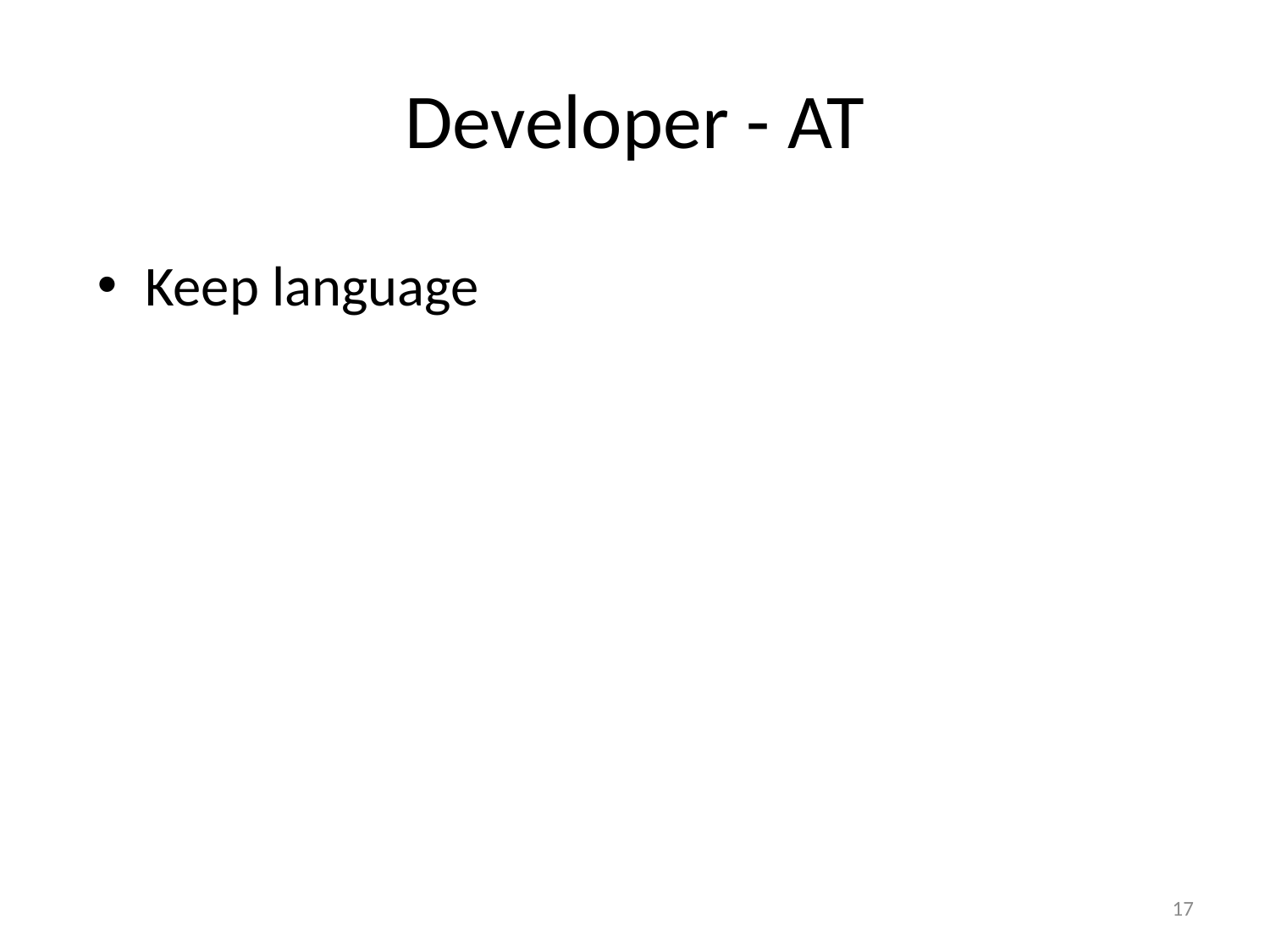

# Developer - AT
Keep language
17